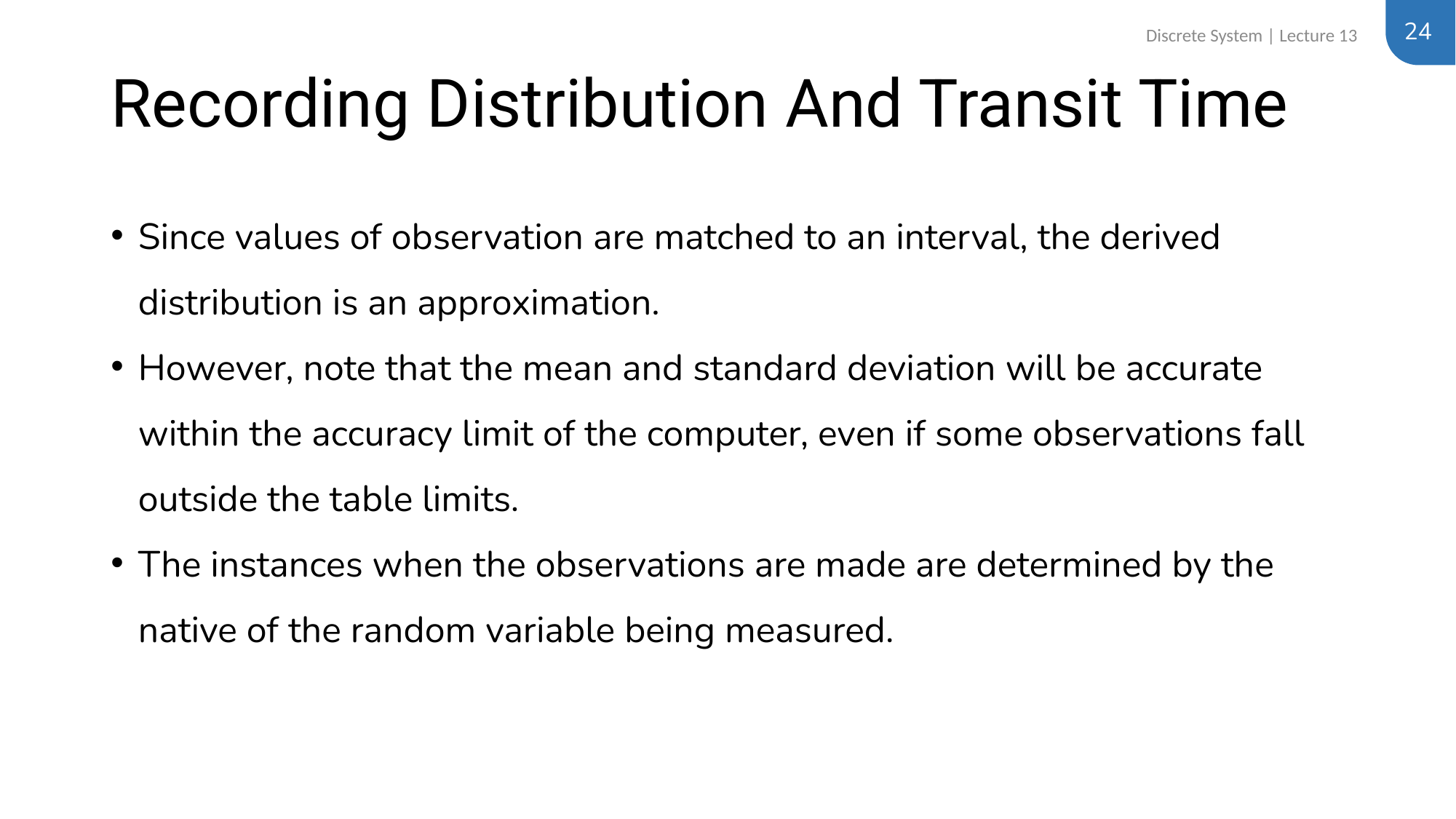

24
Discrete System | Lecture 13
# Recording Distribution And Transit Time
Since values of observation are matched to an interval, the derived distribution is an approximation.
However, note that the mean and standard deviation will be accurate within the accuracy limit of the computer, even if some observations fall outside the table limits.
The instances when the observations are made are determined by the native of the random variable being measured.